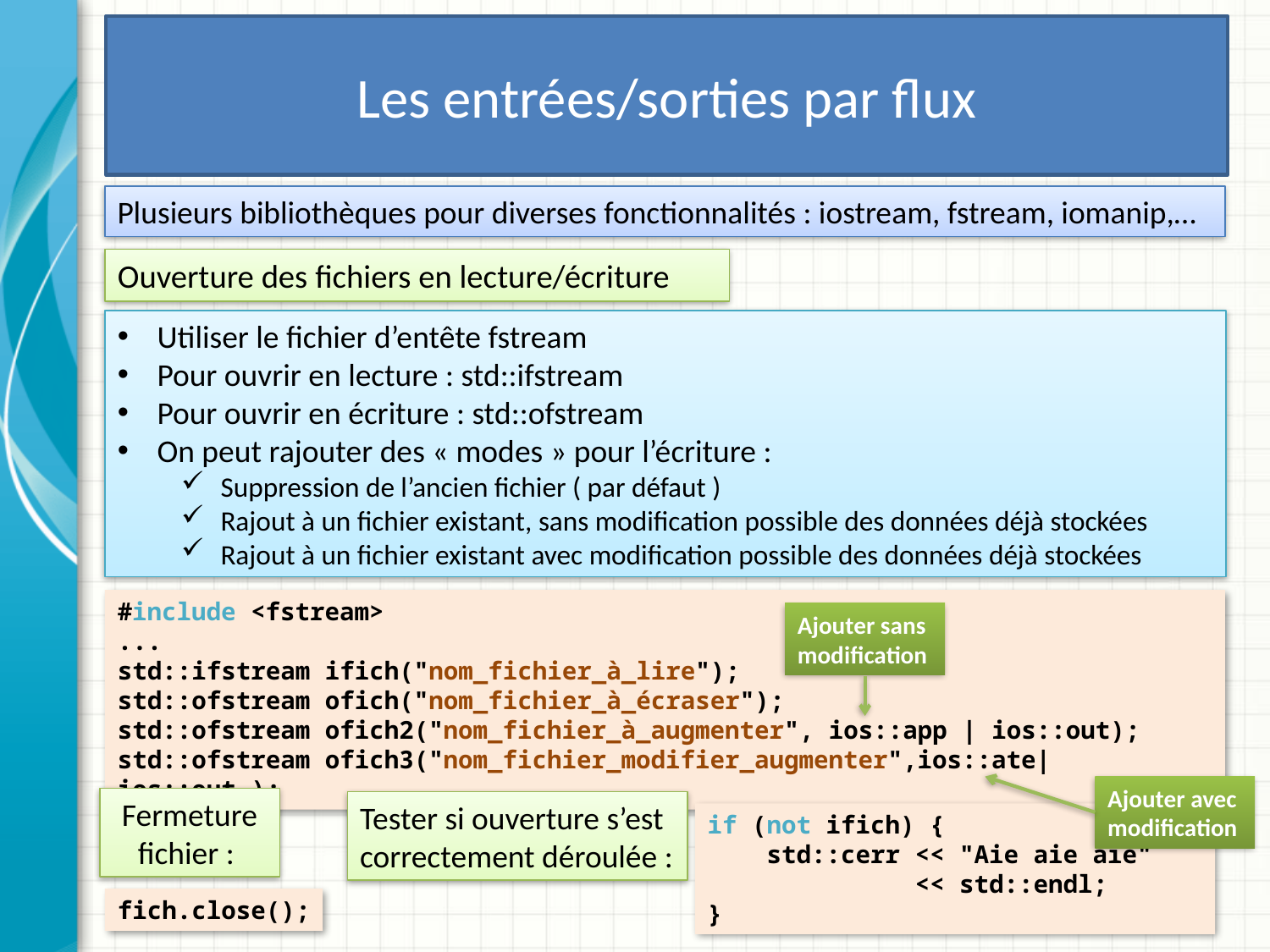

# Les entrées/sorties par flux
Plusieurs bibliothèques pour diverses fonctionnalités : iostream, fstream, iomanip,…
Ouverture des fichiers en lecture/écriture
Utiliser le fichier d’entête fstream
Pour ouvrir en lecture : std::ifstream
Pour ouvrir en écriture : std::ofstream
On peut rajouter des « modes » pour l’écriture :
Suppression de l’ancien fichier ( par défaut )
Rajout à un fichier existant, sans modification possible des données déjà stockées
Rajout à un fichier existant avec modification possible des données déjà stockées
#include <fstream>
...
std::ifstream ifich("nom_fichier_à_lire");
std::ofstream ofich("nom_fichier_à_écraser");
std::ofstream ofich2("nom_fichier_à_augmenter", ios::app | ios::out);
std::ofstream ofich3("nom_fichier_modifier_augmenter",ios::ate|ios::out );
Ajouter sans modification
Ajouter avec modification
Fermeture fichier :
Tester si ouverture s’est correctement déroulée :
if (not ifich) {
    std::cerr << "Aie aie aie"
              << std::endl;
}
fich.close();